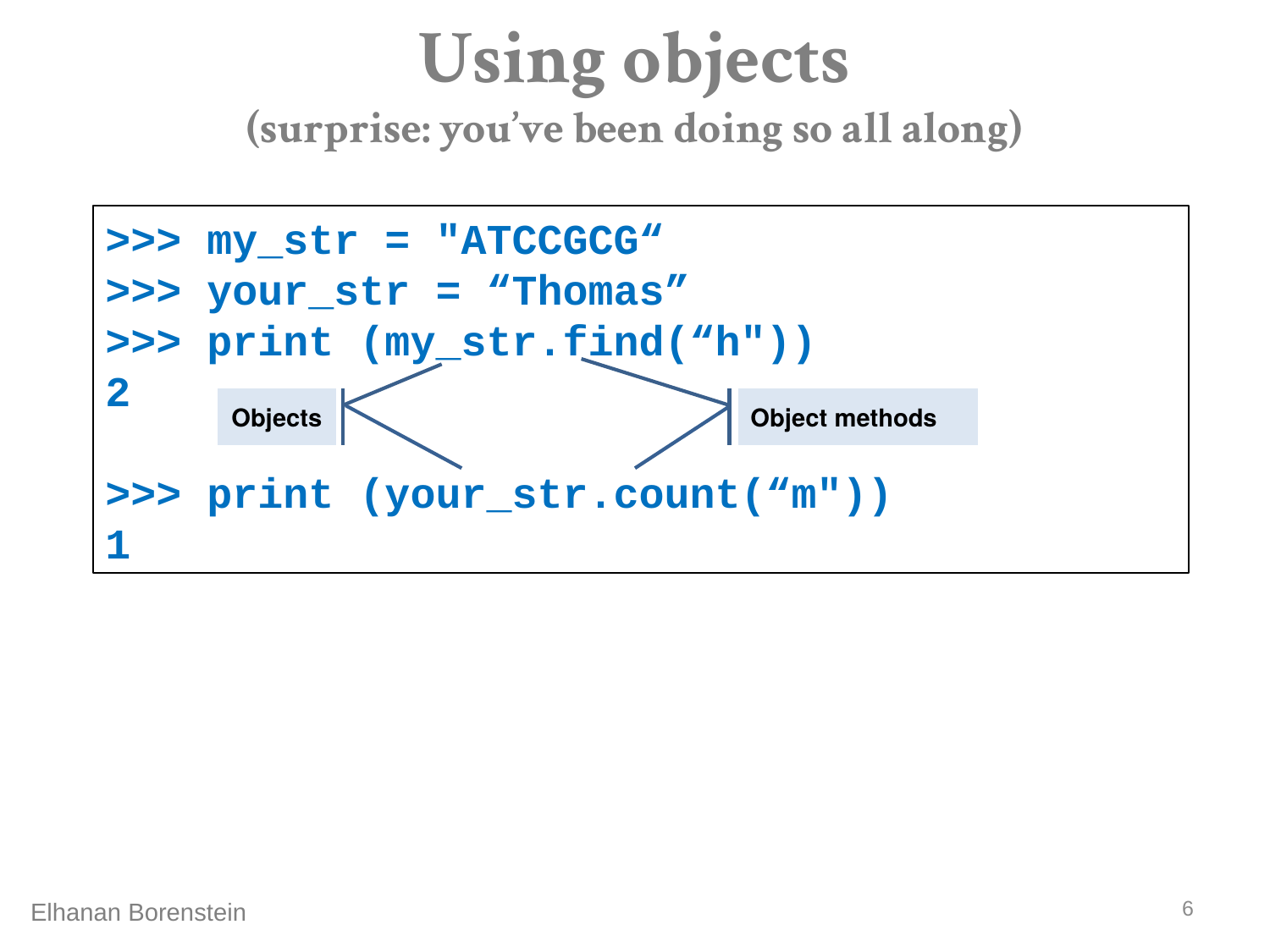

Using objects
(surprise: you’ve been doing so all along)

>>> my_str = "ATCCGCG“
>>> your_str = “Thomas”
>>> print (my_str.find(“h"))
2

>>> print (your_str.count(“m"))
1
Objects
Object methods
6
Elhanan Borenstein